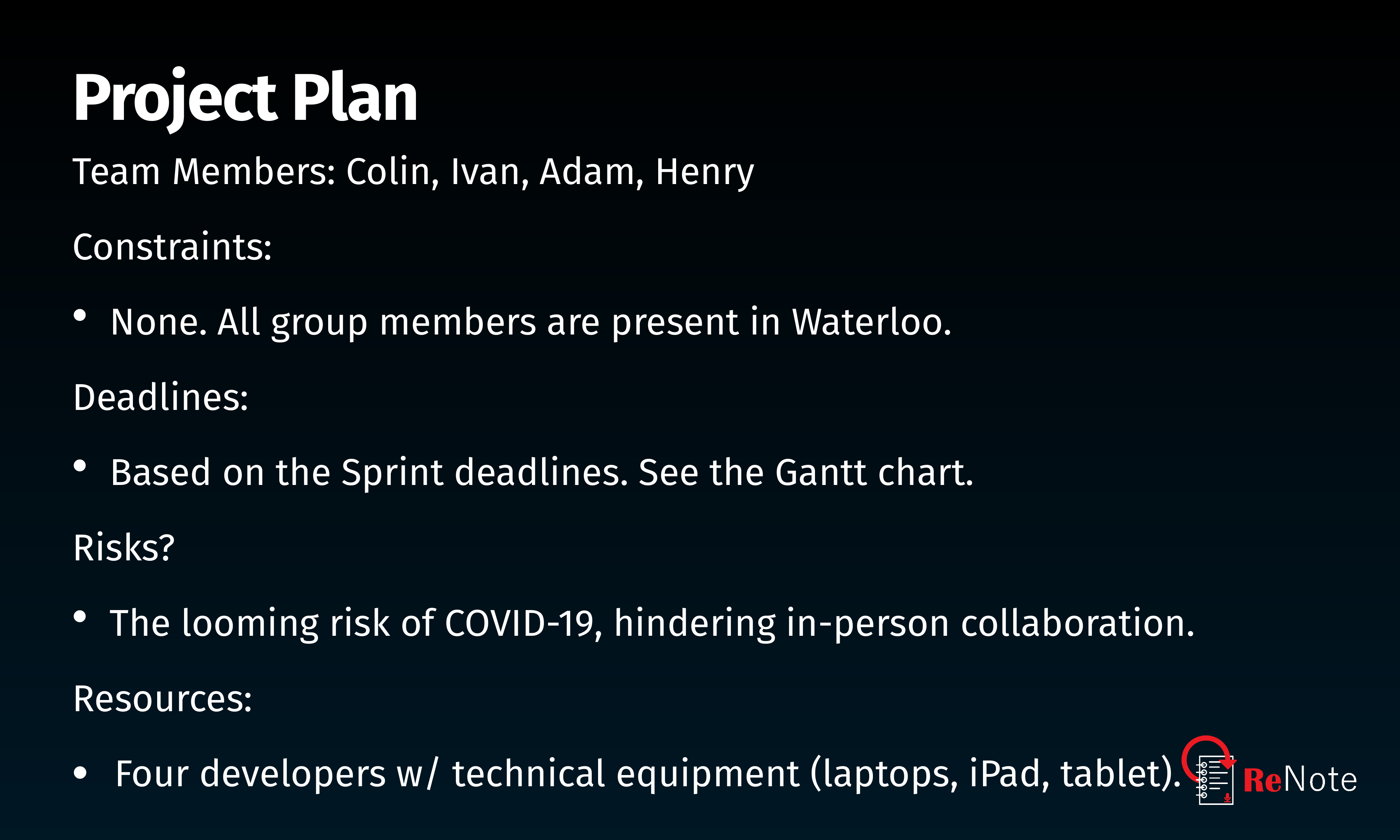

# Project Plan
Team Members: Colin, Ivan, Adam, Henry
Constraints:
None. All group members are present in Waterloo.
Deadlines:
Based on the Sprint deadlines. See the Gantt chart.
Risks?
The looming risk of COVID-19, hindering in-person collaboration.
Resources:
Four developers w/ technical equipment (laptops, iPad, tablet).